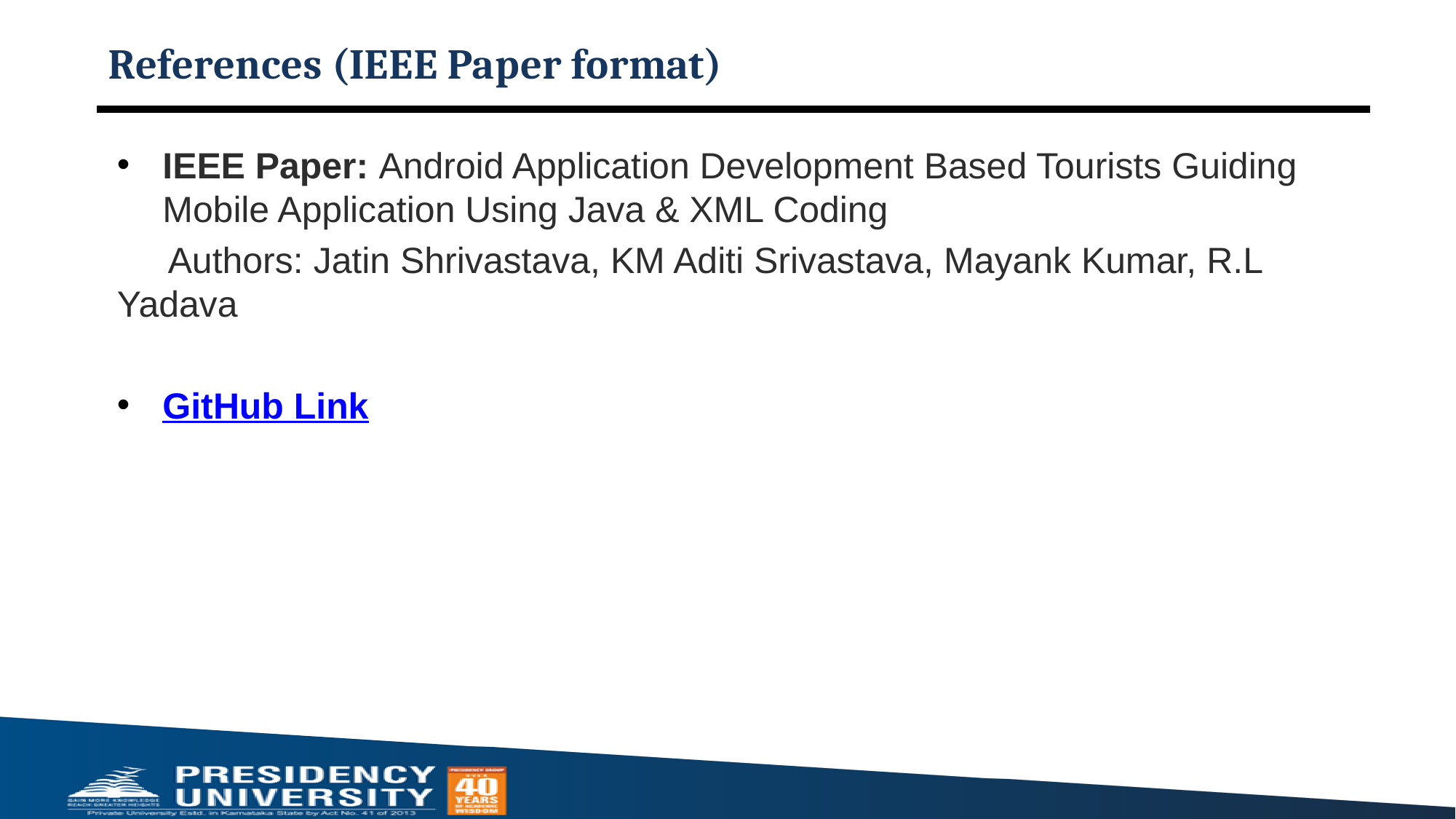

# References (IEEE Paper format)
IEEE Paper: Android Application Development Based Tourists Guiding  Mobile Application Using Java & XML Coding
     Authors: Jatin Shrivastava, KM Aditi Srivastava, Mayank Kumar, R.L Yadava

GitHub Link